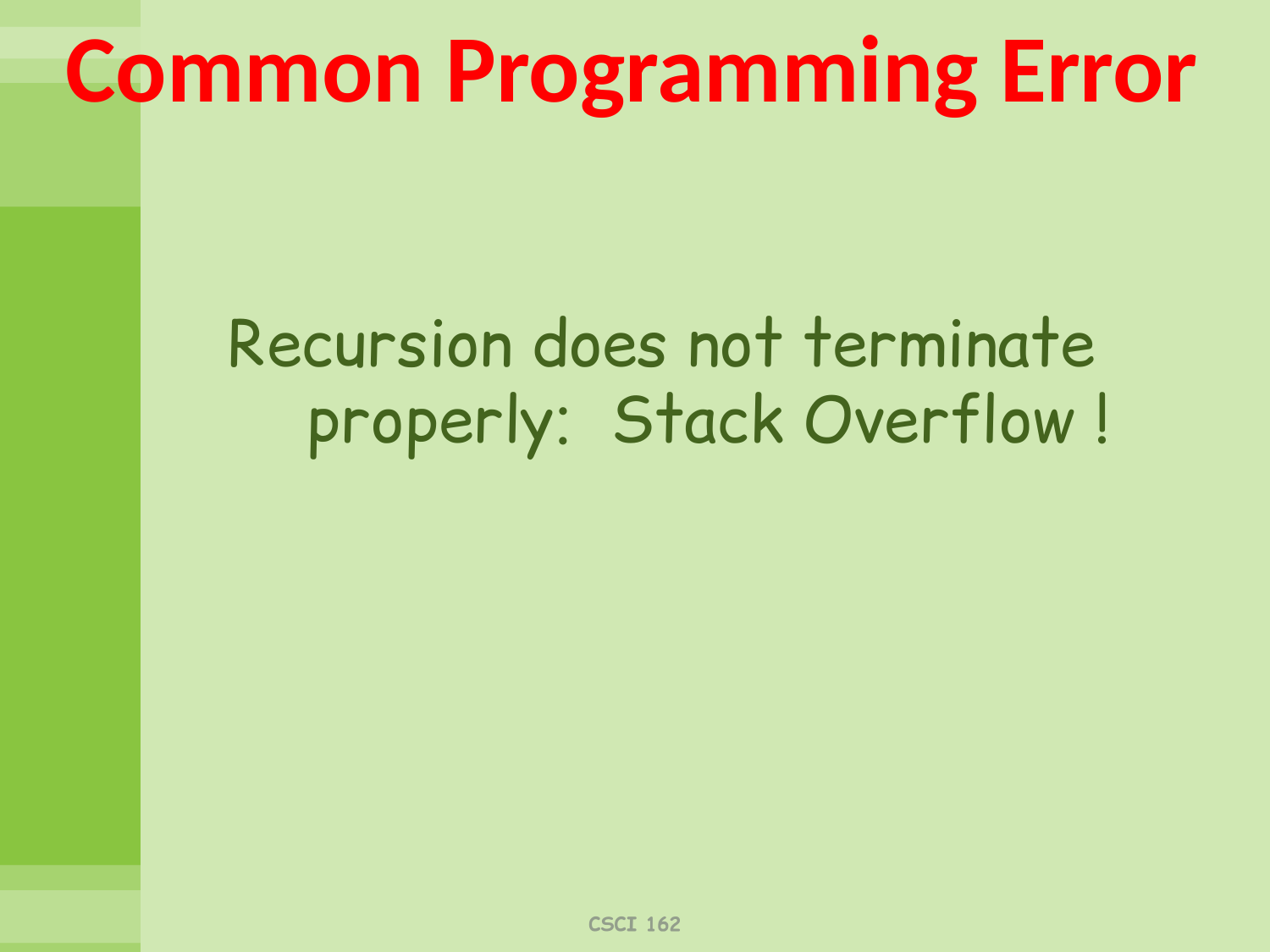

# Common Programming Error

Recursion does not terminate properly:  Stack Overflow !

CSCI 162